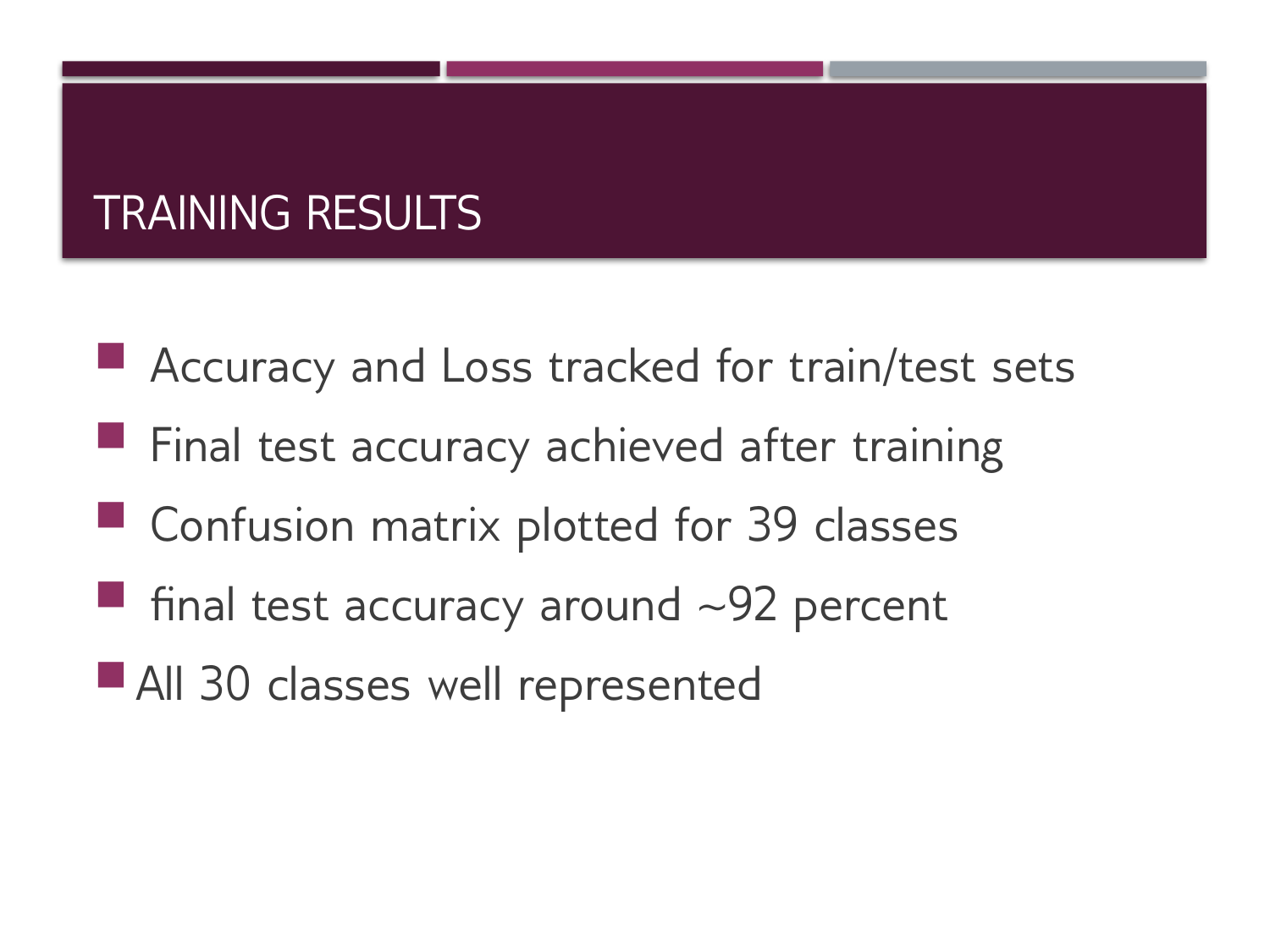

# Training Results
 Accuracy and Loss tracked for train/test sets
 Final test accuracy achieved after training
 Confusion matrix plotted for 39 classes
 final test accuracy around ~92 percent
All 30 classes well represented